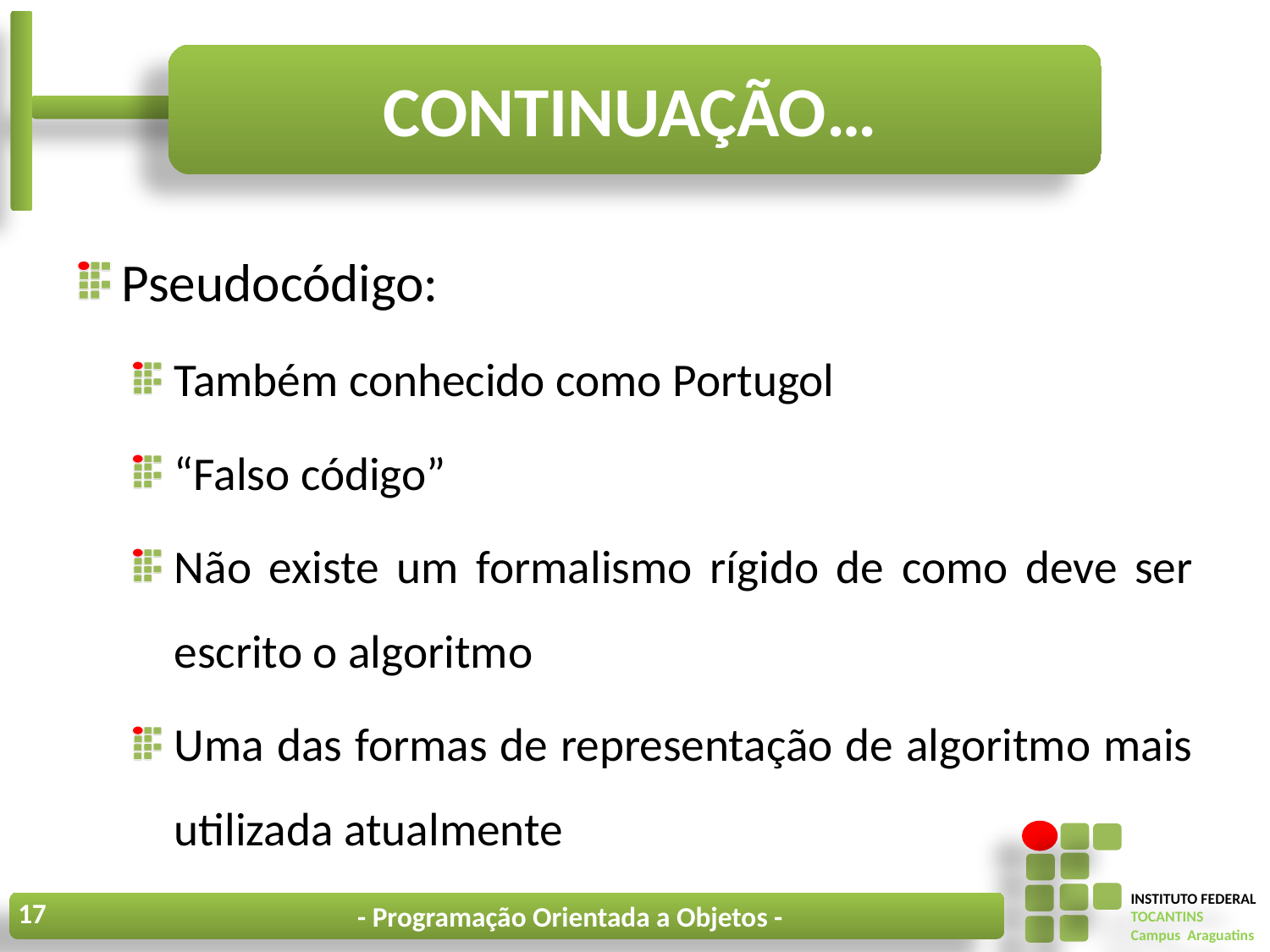

# Continuação…
Pseudocódigo:
Também conhecido como Portugol
“Falso código”
Não existe um formalismo rígido de como deve ser escrito o algoritmo
Uma das formas de representação de algoritmo mais utilizada atualmente
17